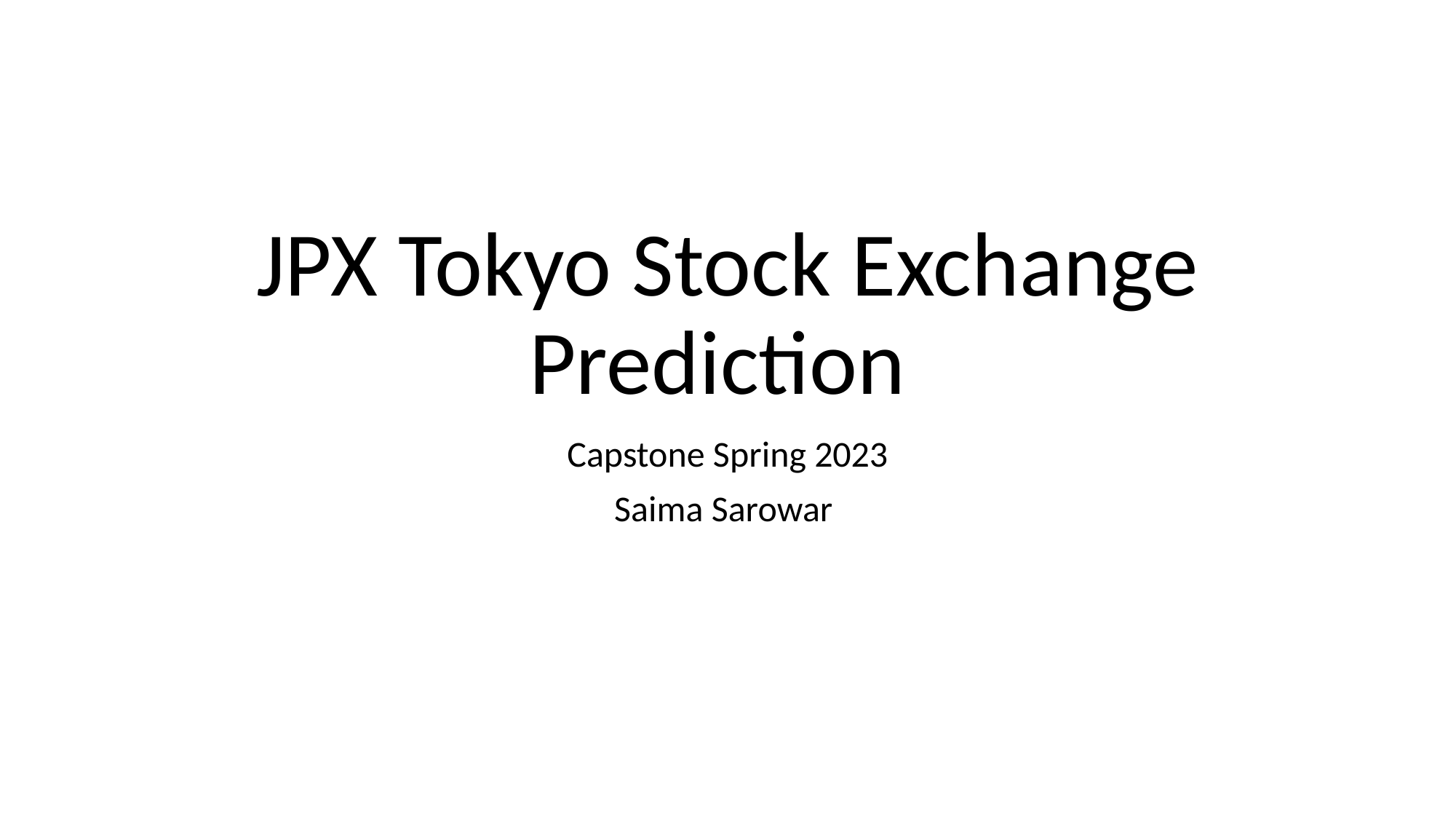

# JPX Tokyo Stock Exchange Prediction
Capstone Spring 2023
Saima Sarowar